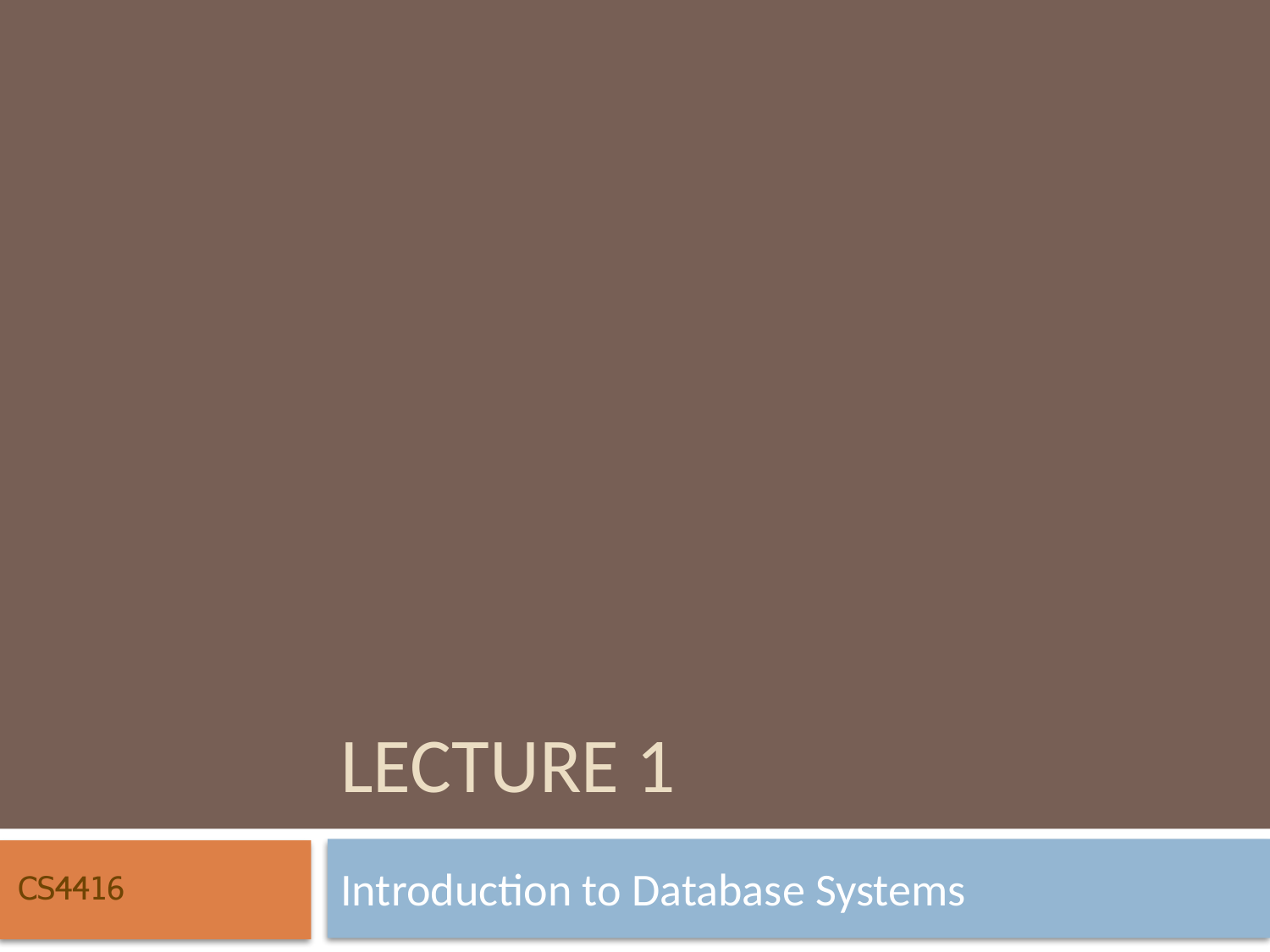

# Lecture 1
Introduction to Database Systems
CS4416